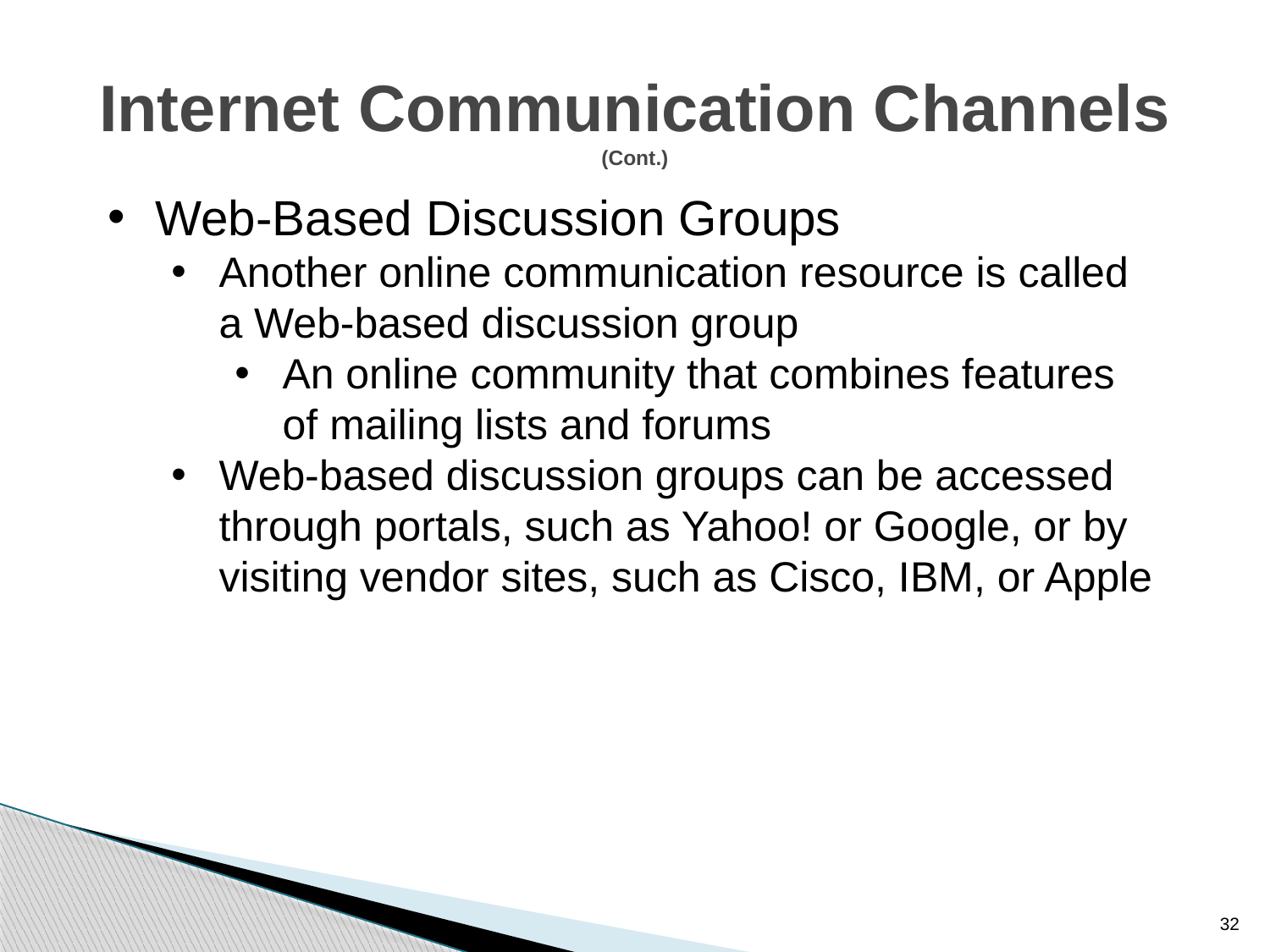

# Internet Communication Channels (Cont.)
Web-Based Discussion Groups
Another online communication resource is called a Web-based discussion group
An online community that combines features of mailing lists and forums
Web-based discussion groups can be accessed through portals, such as Yahoo! or Google, or by visiting vendor sites, such as Cisco, IBM, or Apple
32